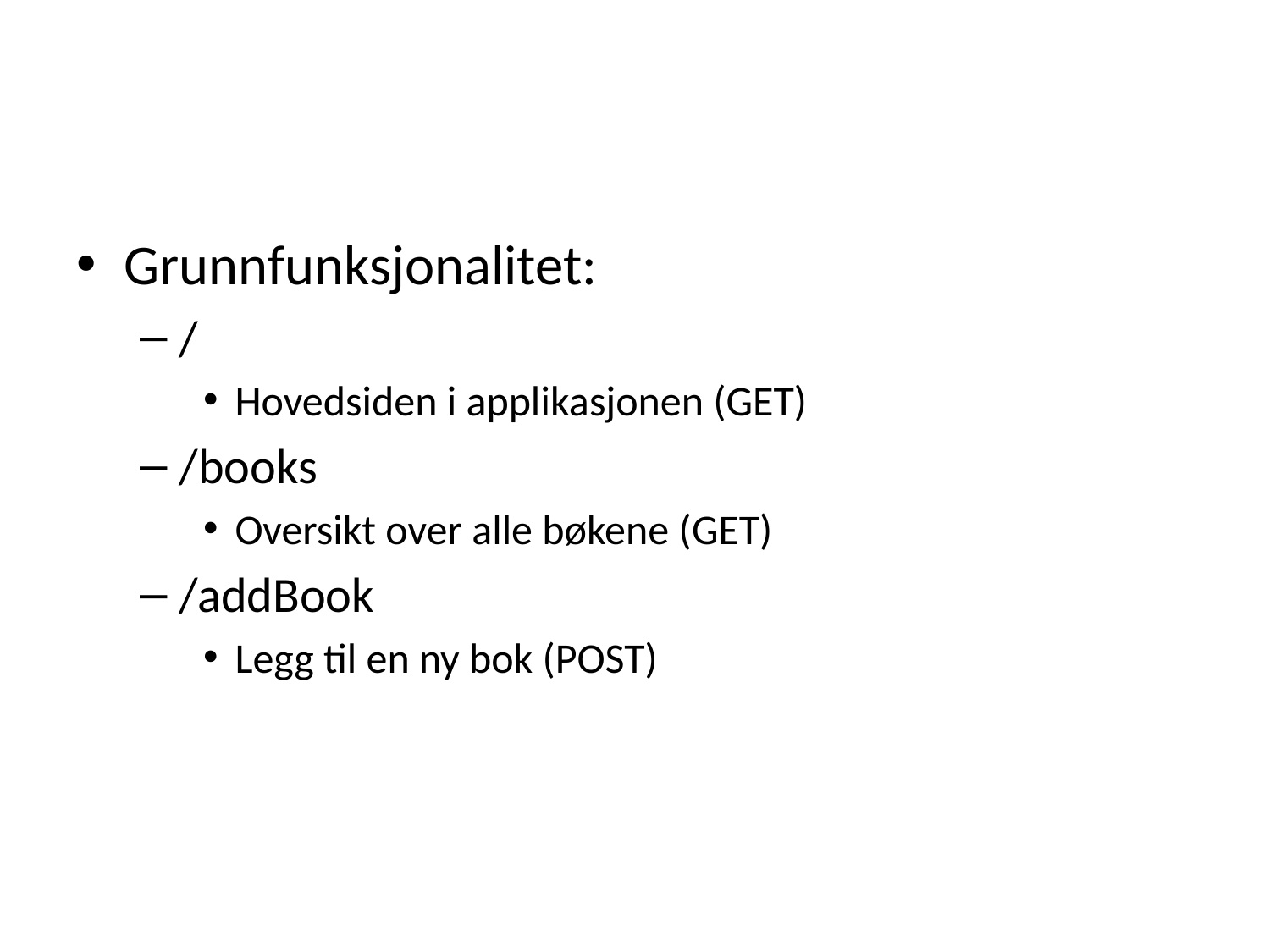

#
Grunnfunksjonalitet:
/
Hovedsiden i applikasjonen (GET)
/books
Oversikt over alle bøkene (GET)
/addBook
Legg til en ny bok (POST)